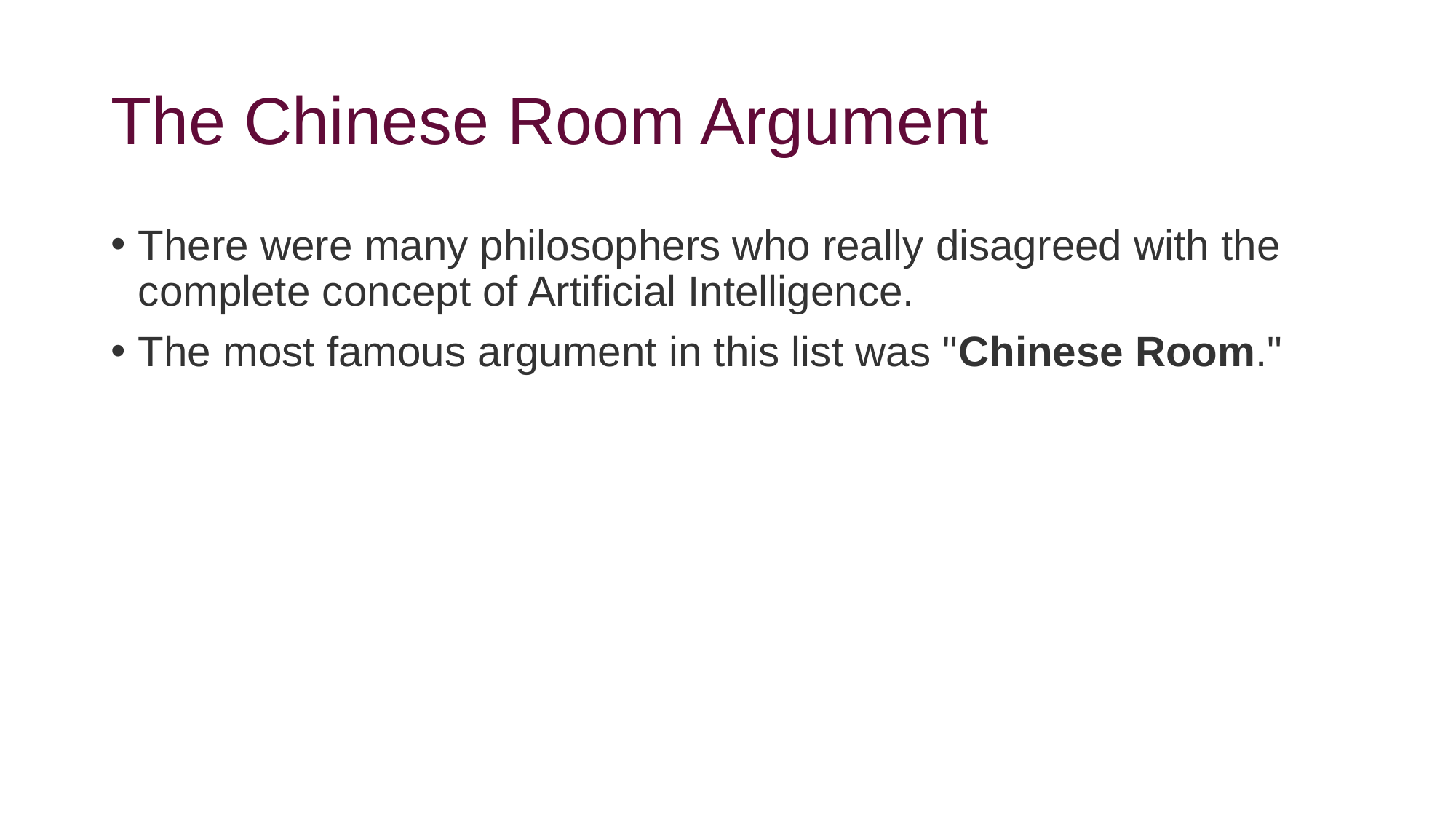

# The Chinese Room Argument
There were many philosophers who really disagreed with the complete concept of Artificial Intelligence.
The most famous argument in this list was "Chinese Room."